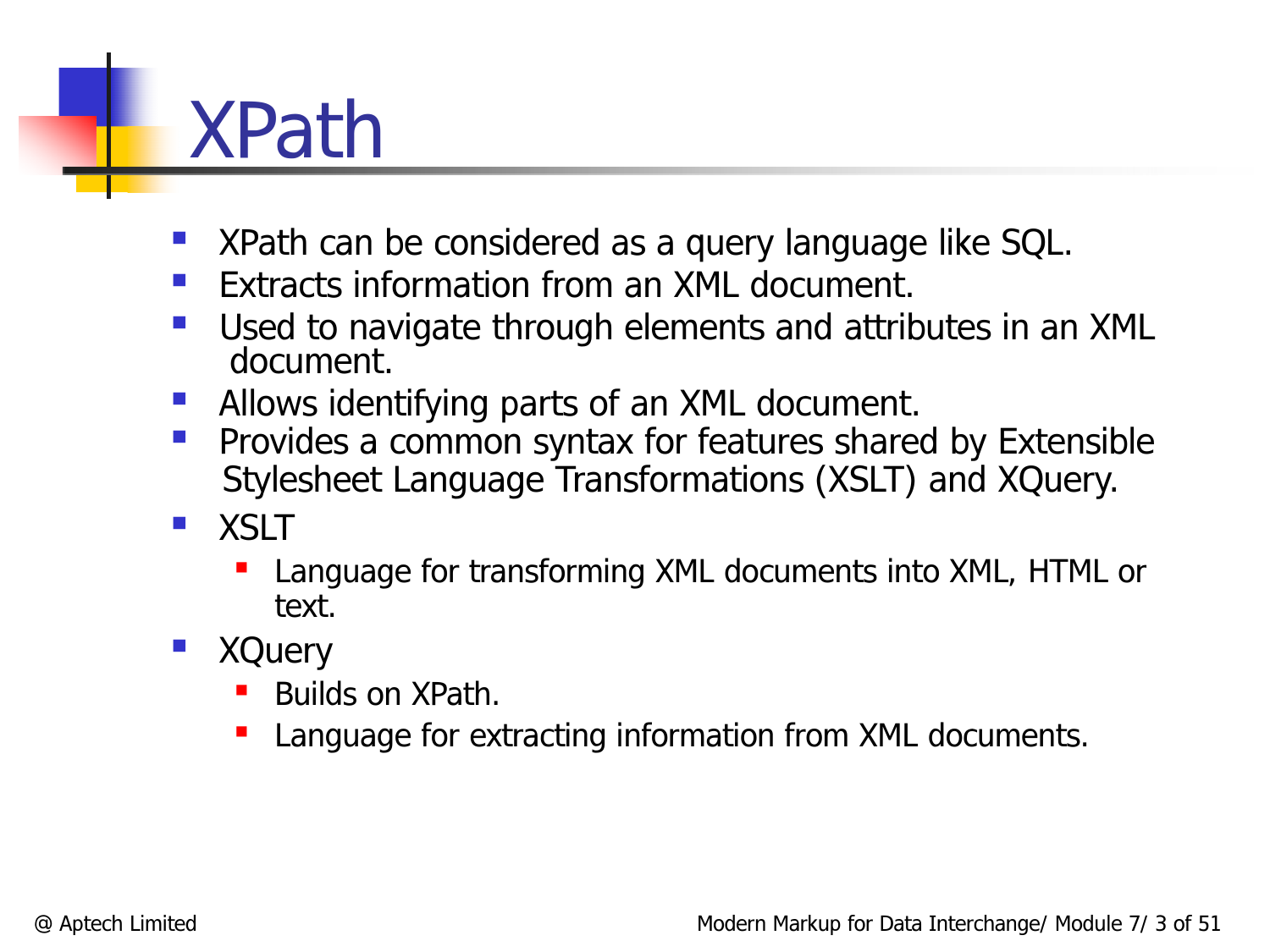

# XPath

XPath can be considered as a query language like SQL.
Extracts information from an XML document.
Used to navigate through elements and attributes in an XML  document.
Allows identifying parts of an XML document.
Provides a common syntax for features shared by Extensible
Stylesheet Language Transformations (XSLT) and XQuery.
XSLT
Language for transforming XML documents into XML, HTML or  text.
XQuery
Builds on XPath.
Language for extracting information from XML documents.

@ Aptech Limited
Modern Markup for Data Interchange/ Module 7/ 3 of 51